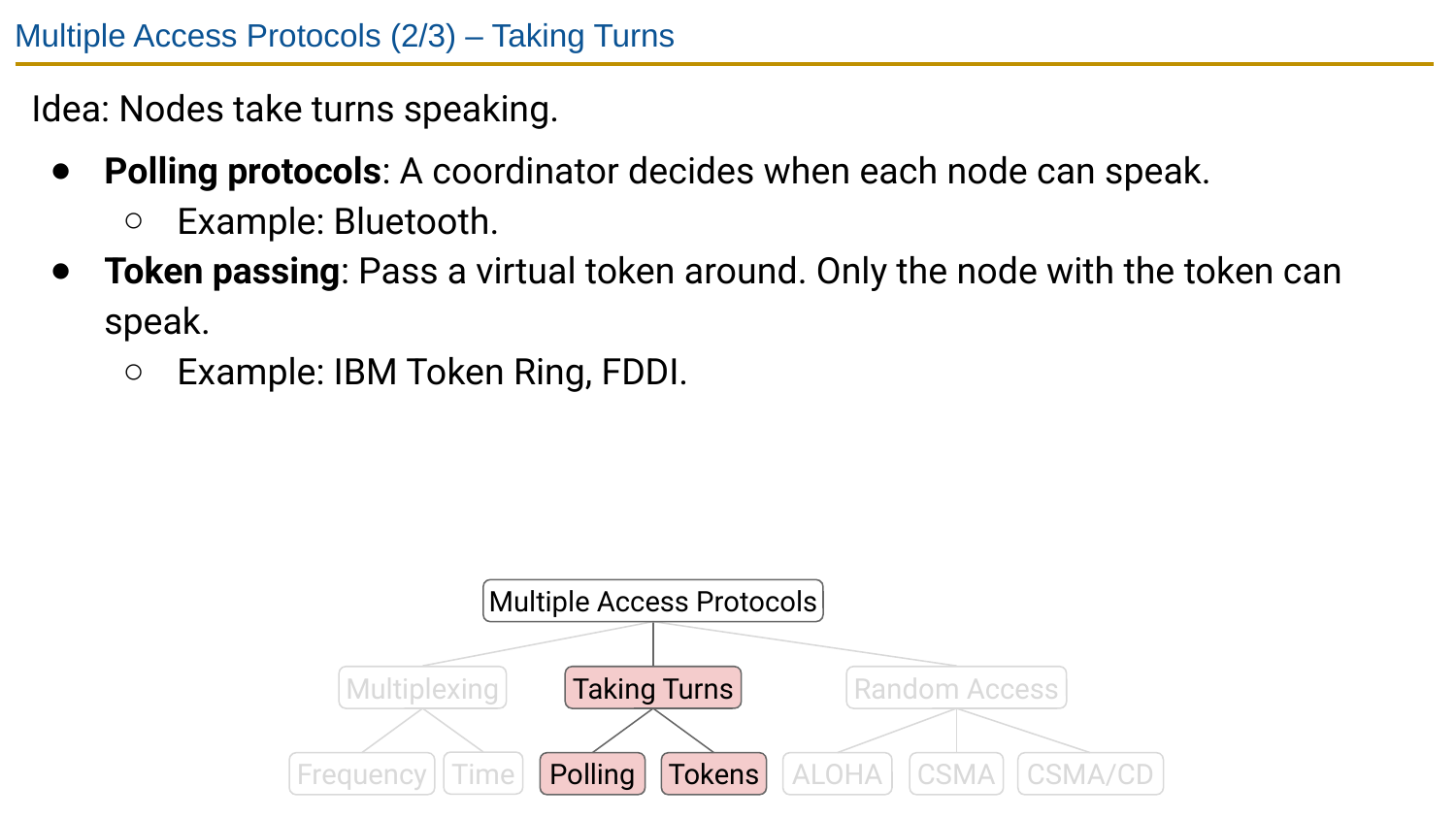

# Multiple Access Protocols (2/3) – Taking Turns
Idea: Nodes take turns speaking.
Polling protocols: A coordinator decides when each node can speak.
Example: Bluetooth.
Token passing: Pass a virtual token around. Only the node with the token can speak.
Example: IBM Token Ring, FDDI.
Multiple Access Protocols
Multiplexing
Taking Turns
Random Access
Time
Frequency
Polling
Tokens
ALOHA
CSMA
CSMA/CD